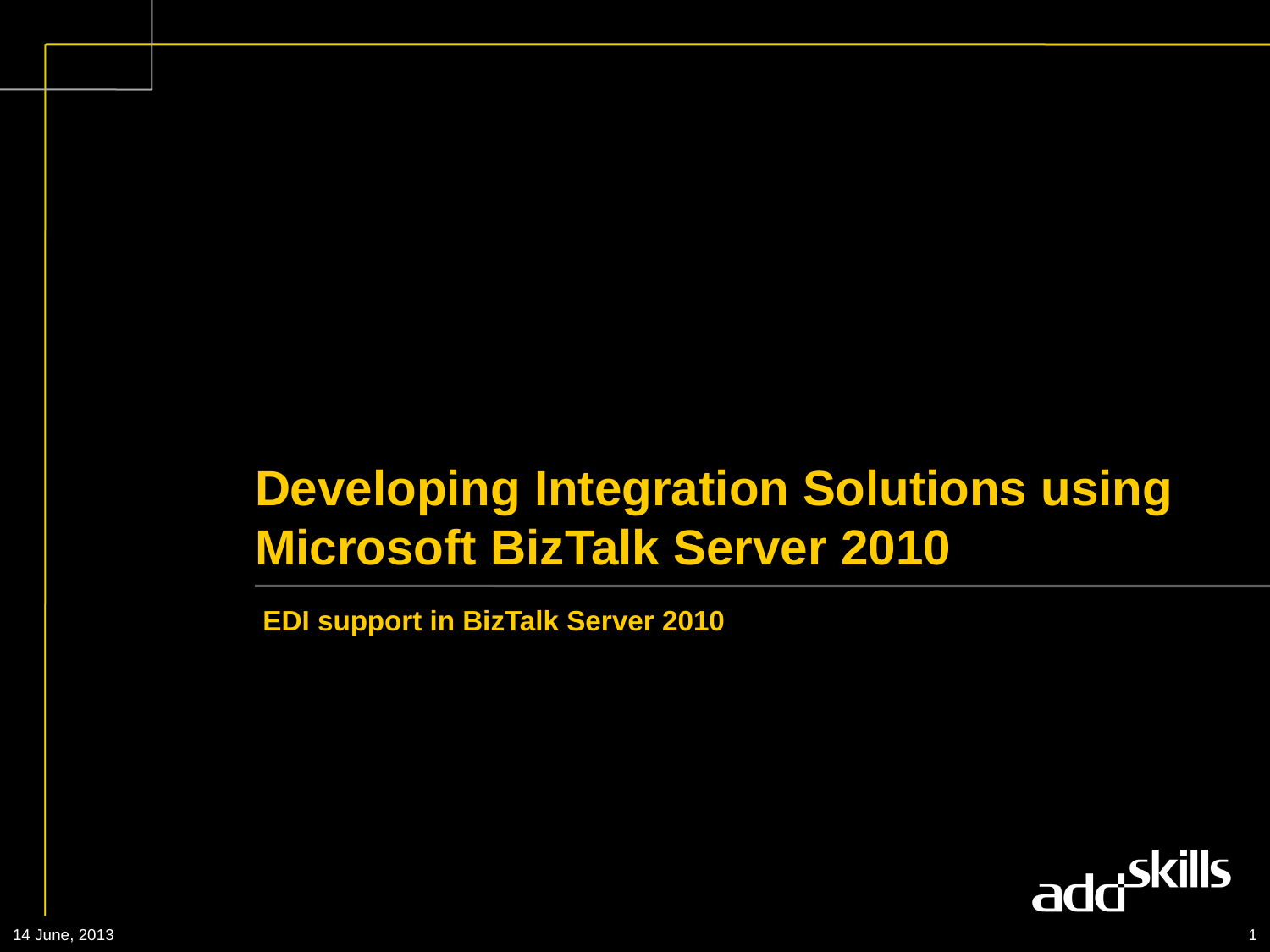

# Developing Integration Solutions using Microsoft BizTalk Server 2010
 EDI support in BizTalk Server 2010
14 June, 2013
1